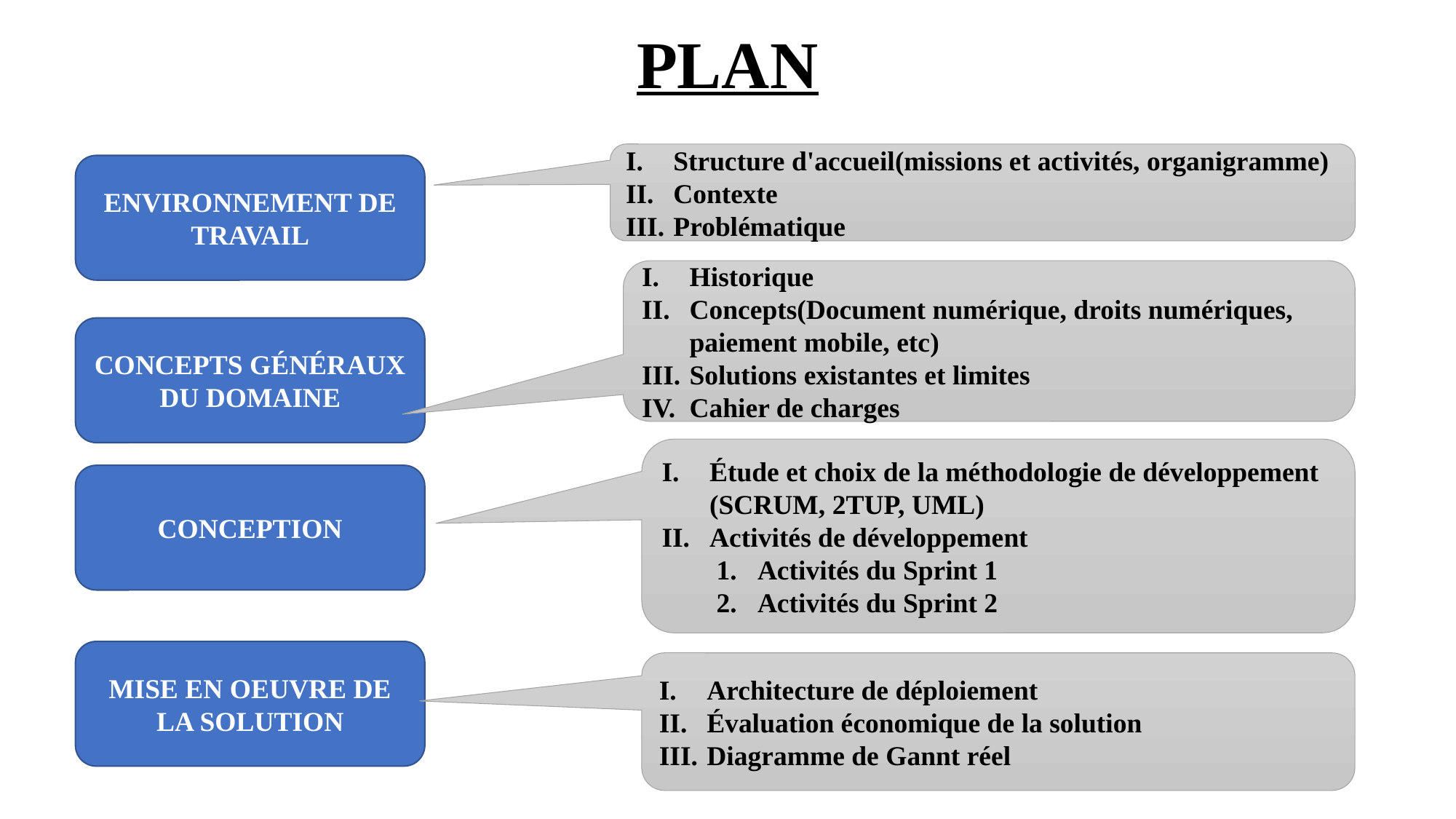

# PLAN

Structure d'accueil(missions et activités, organigramme)
Contexte
Problématique
ENVIRONNEMENT DE TRAVAIL
Historique
Concepts(Document numérique, droits numériques, paiement mobile, etc)
Solutions existantes et limites
Cahier de charges
CONCEPTS GÉNÉRAUX DU DOMAINE
Étude et choix de la méthodologie de développement (SCRUM, 2TUP, UML)
Activités de développement
Activités du Sprint 1
Activités du Sprint 2
CONCEPTION
MISE EN OEUVRE DE LA SOLUTION
Architecture de déploiement
Évaluation économique de la solution
Diagramme de Gannt réel